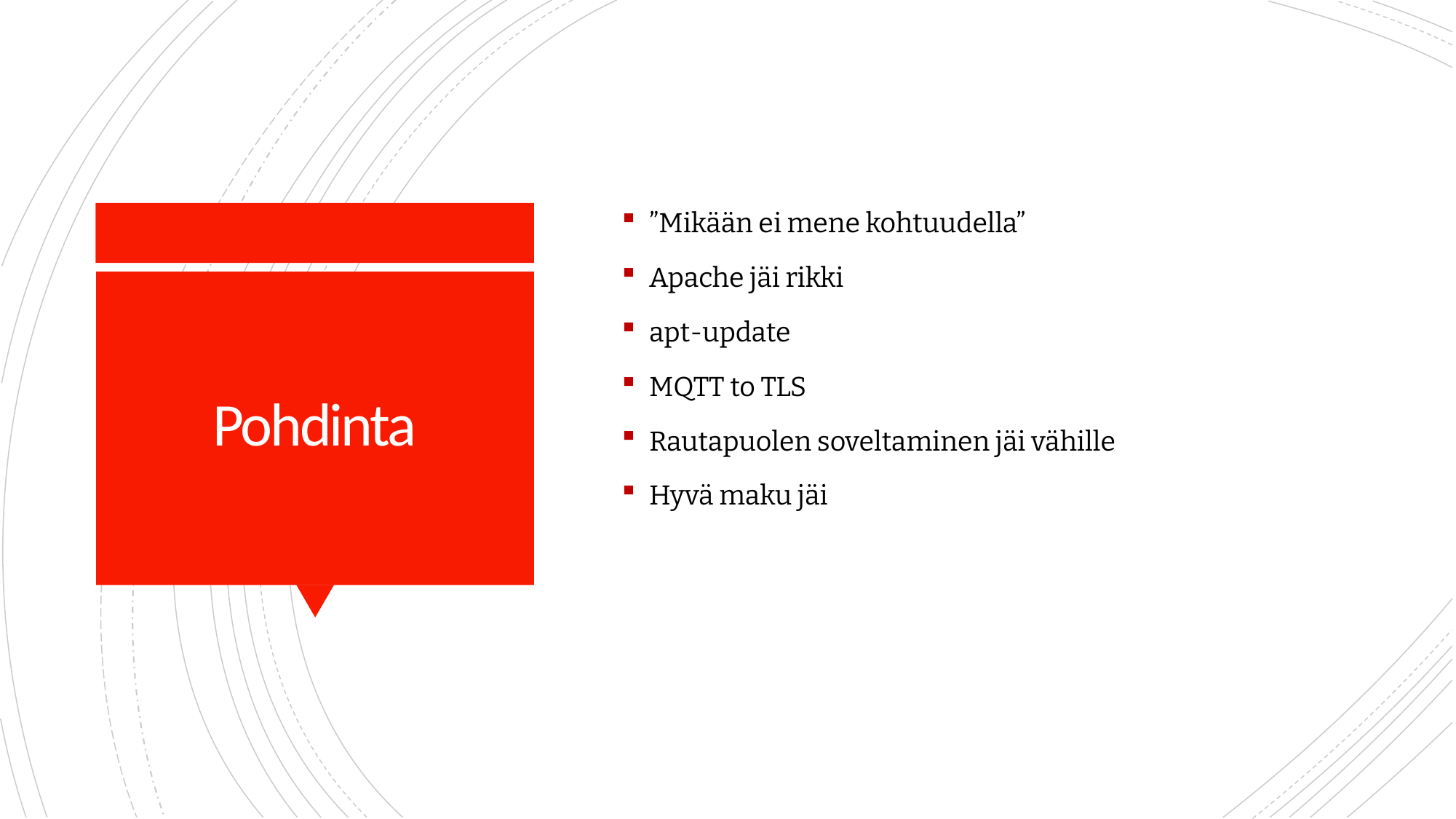

”Mikään ei mene kohtuudella”
Apache jäi rikki
apt-update
MQTT to TLS
Rautapuolen soveltaminen jäi vähille
Hyvä maku jäi

# Pohdinta